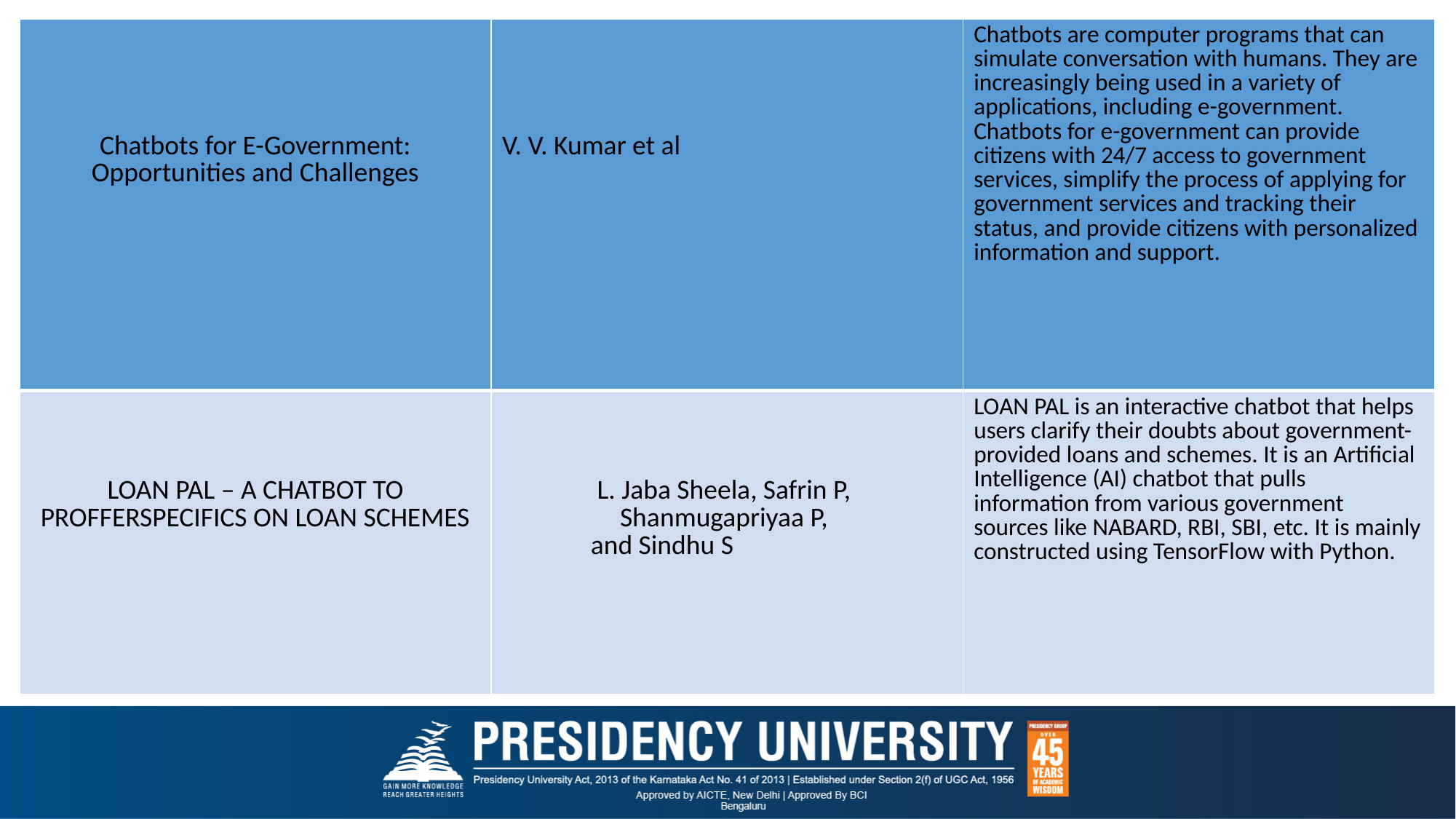

| Chatbots for E-Government: Opportunities and Challenges | V. V. Kumar et al | Chatbots are computer programs that can simulate conversation with humans. They are increasingly being used in a variety of applications, including e-government. Chatbots for e-government can provide citizens with 24/7 access to government services, simplify the process of applying for government services and tracking their status, and provide citizens with personalized information and support. |
| --- | --- | --- |
| LOAN PAL – A CHATBOT TO PROFFERSPECIFICS ON LOAN SCHEMES | L. Jaba Sheela, Safrin P, Shanmugapriyaa P, and Sindhu S | LOAN PAL is an interactive chatbot that helps users clarify their doubts about government-provided loans and schemes. It is an Artificial Intelligence (AI) chatbot that pulls information from various government sources like NABARD, RBI, SBI, etc. It is mainly constructed using TensorFlow with Python. |